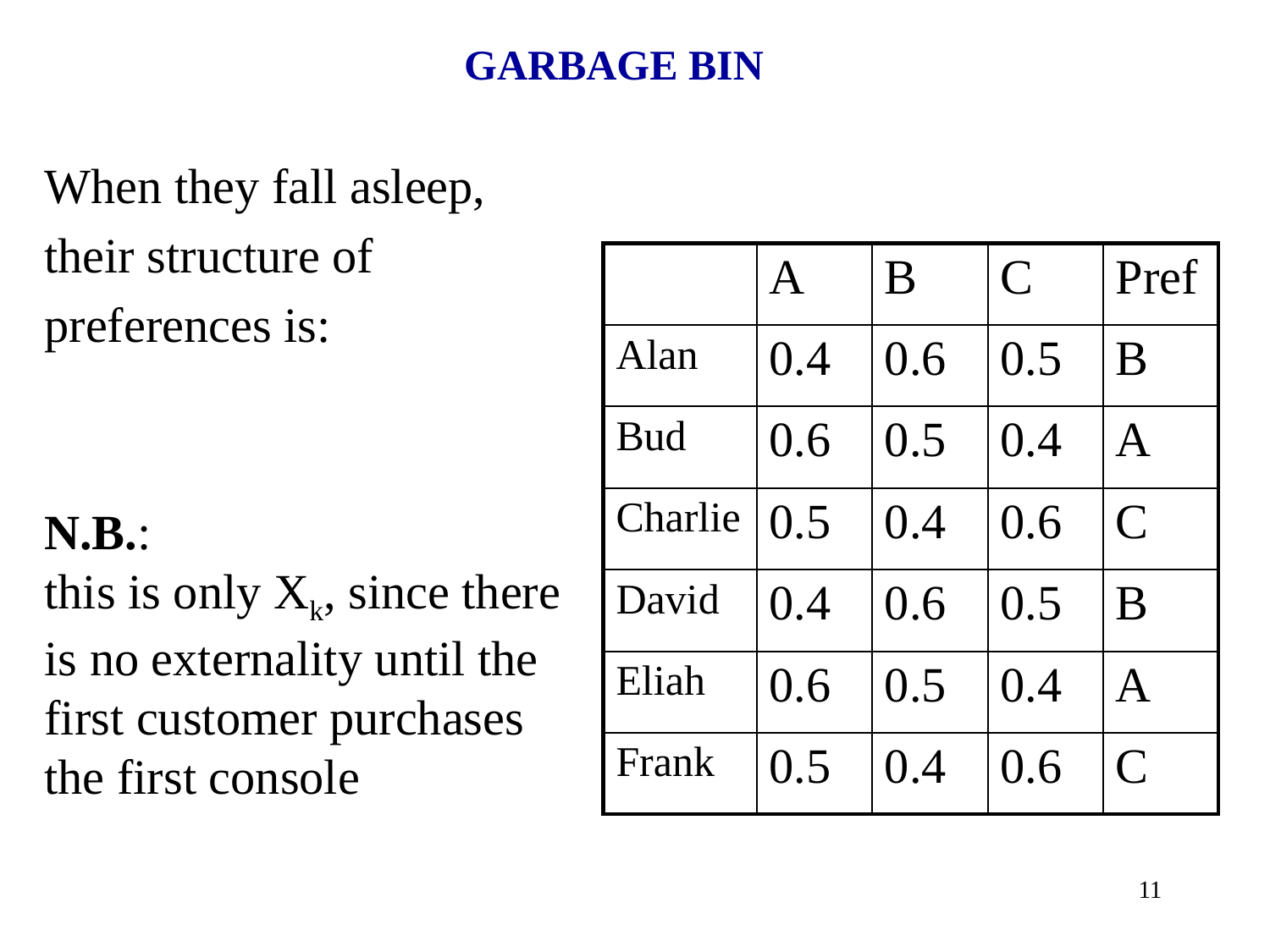

GARBAGE BIN
When they fall asleep,
their structure of
preferences is:

N.B.:
this is only Xk, since there is no externality until the first customer purchases the first console

|  | A | B | C | Pref |
| --- | --- | --- | --- | --- |
| Alan | 0.4 | 0.6 | 0.5 | B |
| Bud | 0.6 | 0.5 | 0.4 | A |
| Charlie | 0.5 | 0.4 | 0.6 | C |
| David | 0.4 | 0.6 | 0.5 | B |
| Eliah | 0.6 | 0.5 | 0.4 | A |
| Frank | 0.5 | 0.4 | 0.6 | C |
11